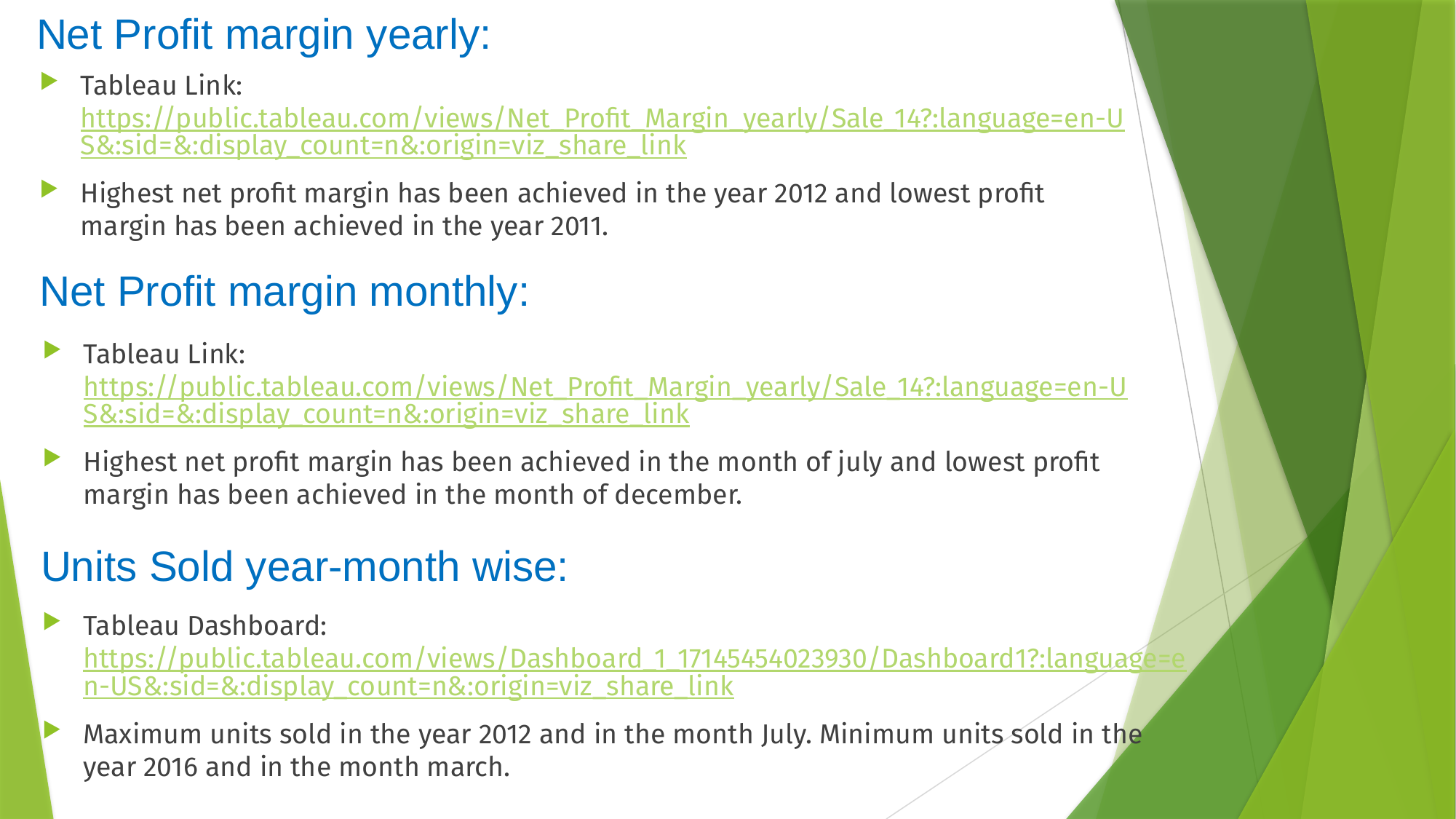

# Net Profit margin yearly:
Tableau Link: https://public.tableau.com/views/Net_Profit_Margin_yearly/Sale_14?:language=en-US&:sid=&:display_count=n&:origin=viz_share_link
Highest net profit margin has been achieved in the year 2012 and lowest profit margin has been achieved in the year 2011.
Net Profit margin monthly:
Tableau Link: https://public.tableau.com/views/Net_Profit_Margin_yearly/Sale_14?:language=en-US&:sid=&:display_count=n&:origin=viz_share_link
Highest net profit margin has been achieved in the month of july and lowest profit margin has been achieved in the month of december.
Units Sold year-month wise:
Tableau Dashboard: https://public.tableau.com/views/Dashboard_1_17145454023930/Dashboard1?:language=en-US&:sid=&:display_count=n&:origin=viz_share_link
Maximum units sold in the year 2012 and in the month July. Minimum units sold in the year 2016 and in the month march.